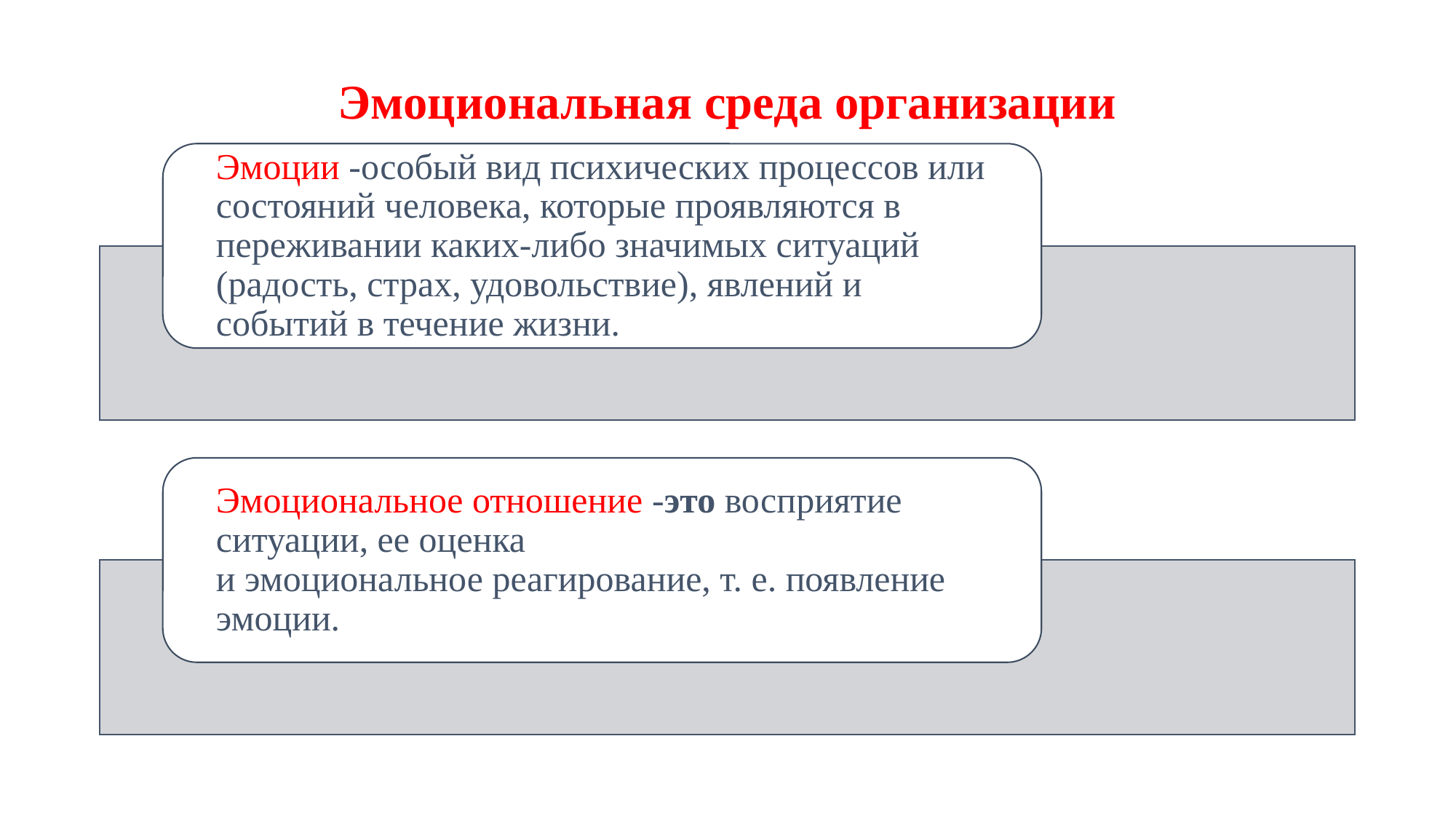

# Эмоциональная среда организации
Эмоции -особый вид психических процессов или состояний человека, которые проявляются в переживании каких-либо значимых ситуаций (радость, страх, удовольствие), явлений и событий в течение жизни.
Эмоциональное отношение -это восприятие ситуации, ее оценка и эмоциональное реагирование, т. е. появление эмоции.